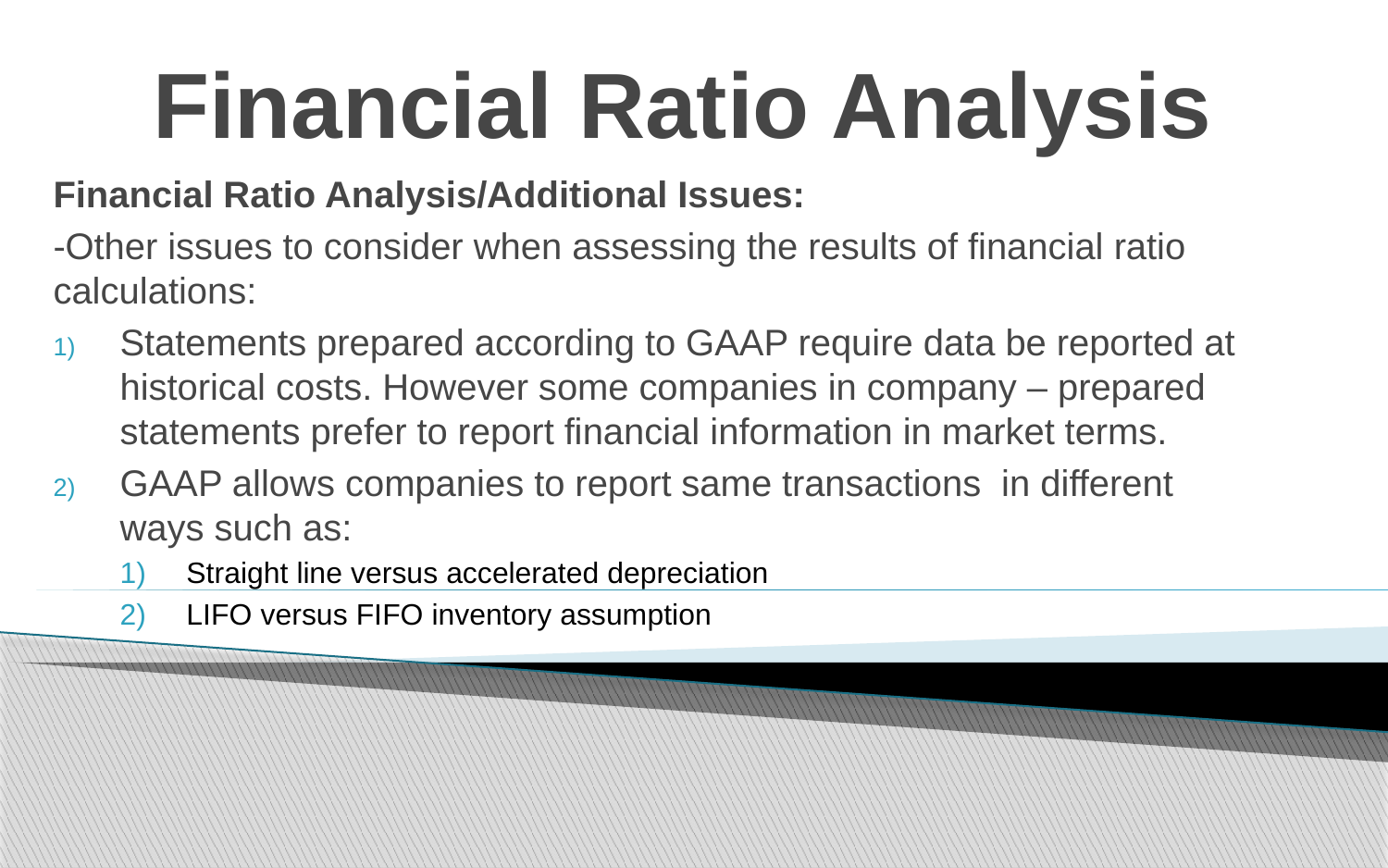

# Financial Ratio Analysis
Financial Ratio Analysis/Additional Issues:
-Other issues to consider when assessing the results of financial ratio calculations:
Statements prepared according to GAAP require data be reported at historical costs. However some companies in company – prepared statements prefer to report financial information in market terms.
GAAP allows companies to report same transactions  in different ways such as:
Straight line versus accelerated depreciation
LIFO versus FIFO inventory assumption